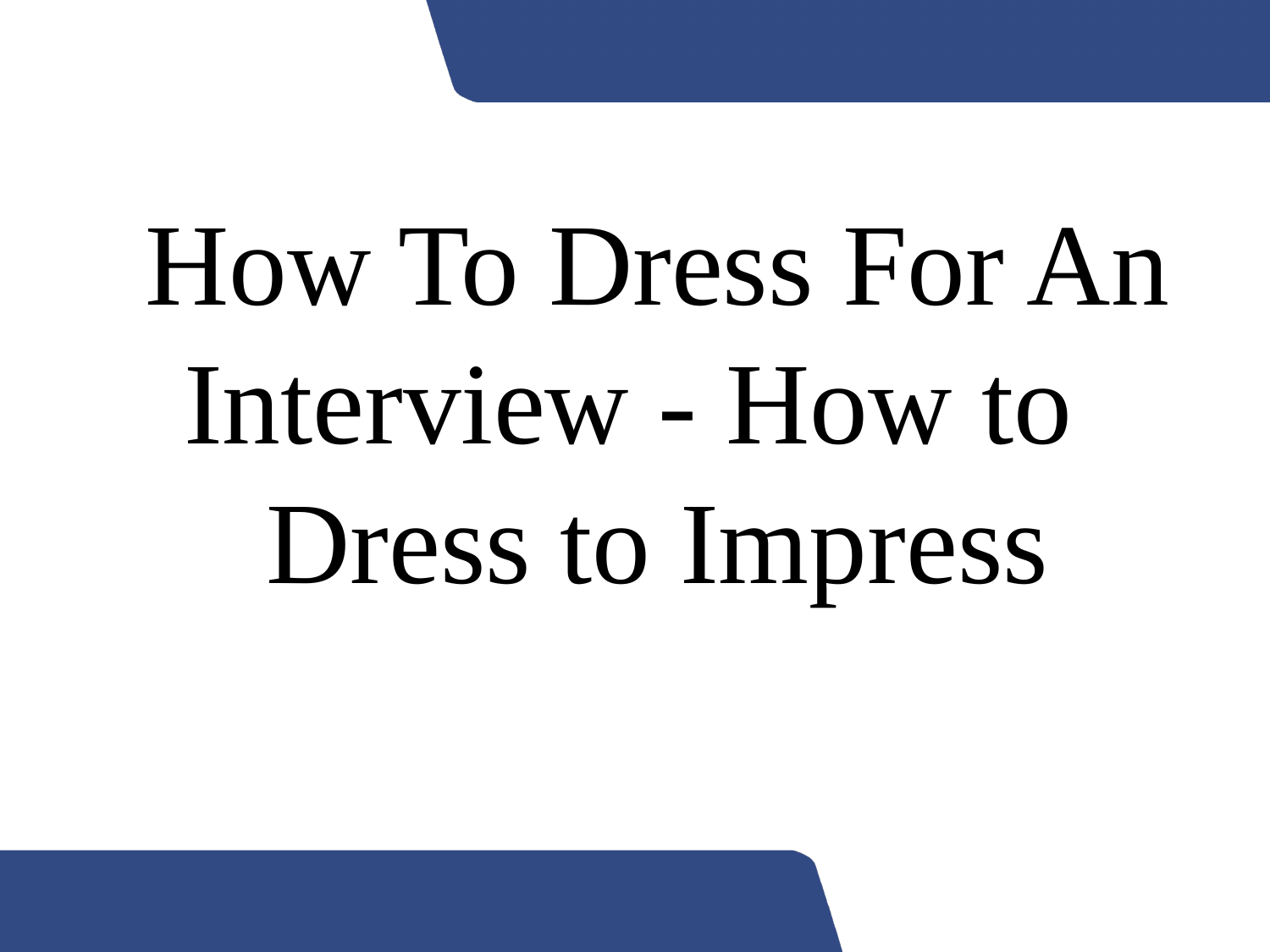

# How To Dress For An Interview - How to   Dress to Impress